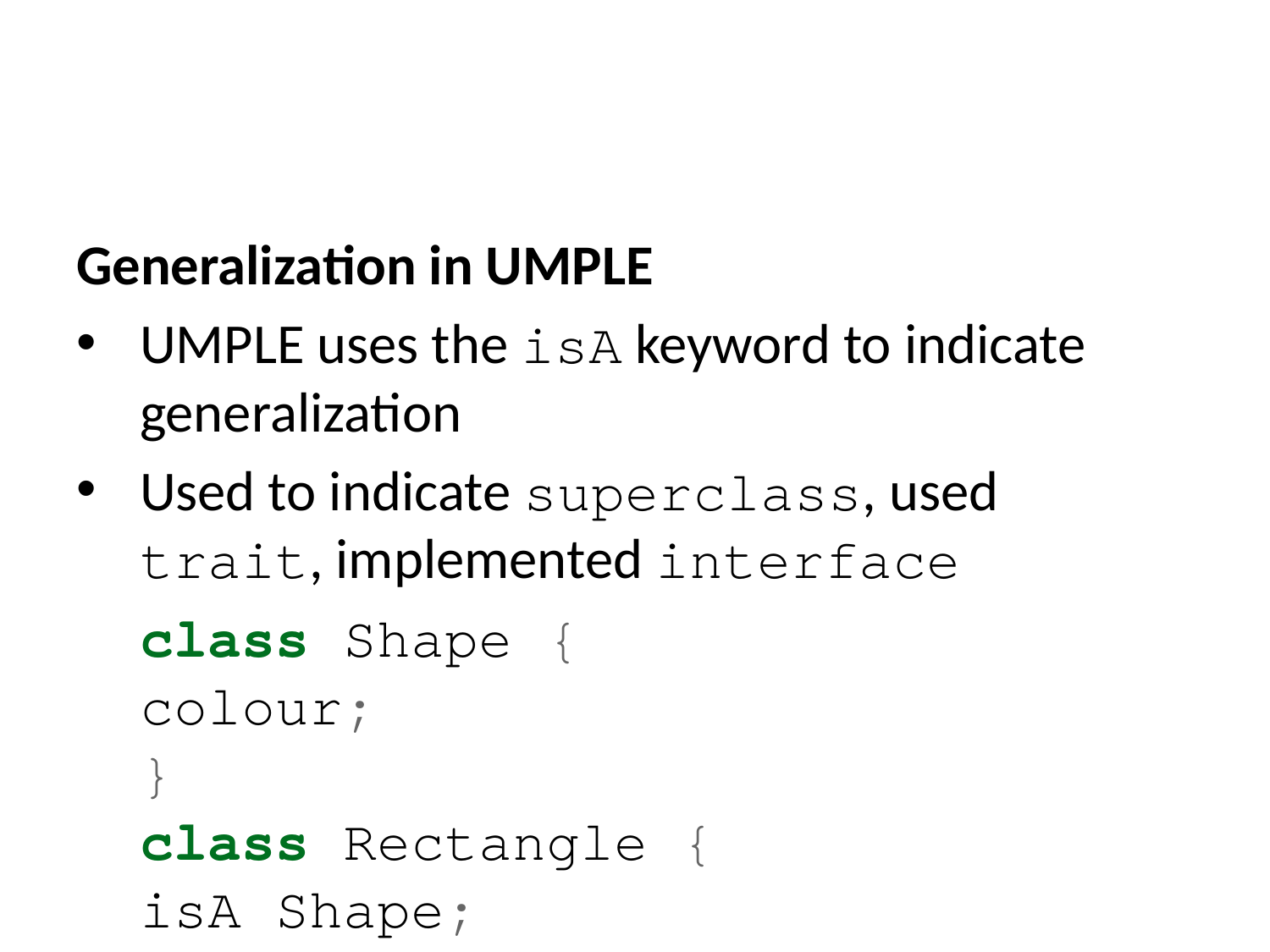

Generalization in UMPLE
UMPLE uses the isA keyword to indicate generalization
Used to indicate superclass, used trait, implemented interface
class Shape {
colour;
}
class Rectangle {
isA Shape;
}